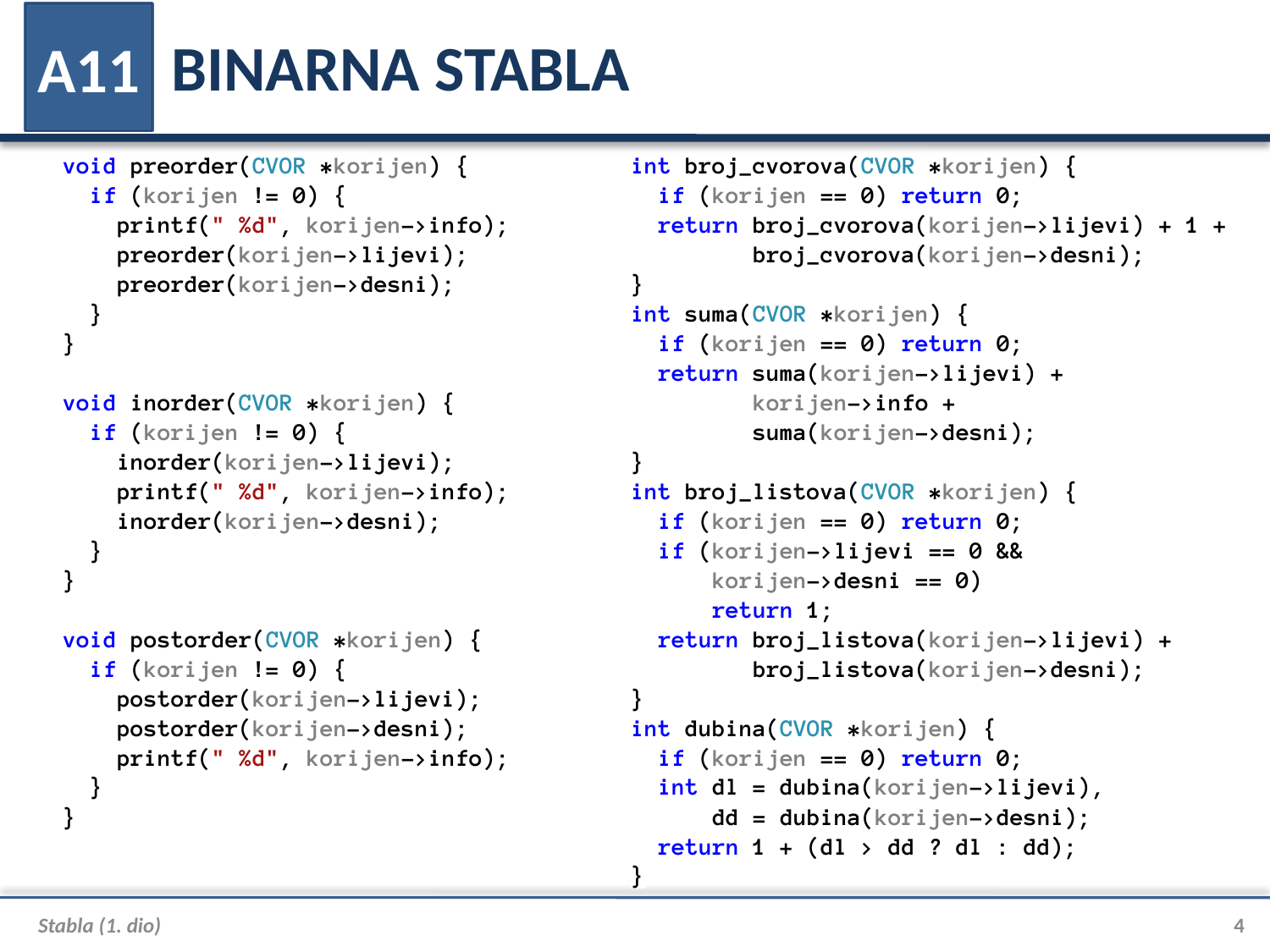

# BINARNA STABLA
A11
void preorder(CVOR *korijen) {
  if (korijen != 0) {
    printf(" %d", korijen->info);
    preorder(korijen->lijevi);
    preorder(korijen->desni);
  }
}

void inorder(CVOR *korijen) {
  if (korijen != 0) {
    inorder(korijen->lijevi);
    printf(" %d", korijen->info);
    inorder(korijen->desni);
  }
}

void postorder(CVOR *korijen) {
  if (korijen != 0) {
    postorder(korijen->lijevi);
    postorder(korijen->desni);
    printf(" %d", korijen->info);
  }
}
int broj_cvorova(CVOR *korijen) {
  if (korijen == 0) return 0;
  return broj_cvorova(korijen->lijevi) + 1 +
         broj_cvorova(korijen->desni);
}
int suma(CVOR *korijen) {
  if (korijen == 0) return 0;
  return suma(korijen->lijevi) +
         korijen->info +
         suma(korijen->desni);
}
int broj_listova(CVOR *korijen) {
  if (korijen == 0) return 0;
  if (korijen->lijevi == 0 &&
      korijen->desni == 0)
      return 1;
  return broj_listova(korijen->lijevi) +
         broj_listova(korijen->desni);
}
int dubina(CVOR *korijen) {
  if (korijen == 0) return 0;
  int dl = dubina(korijen->lijevi),
      dd = dubina(korijen->desni);
  return 1 + (dl > dd ? dl : dd);
}
Stabla (1. dio)
4